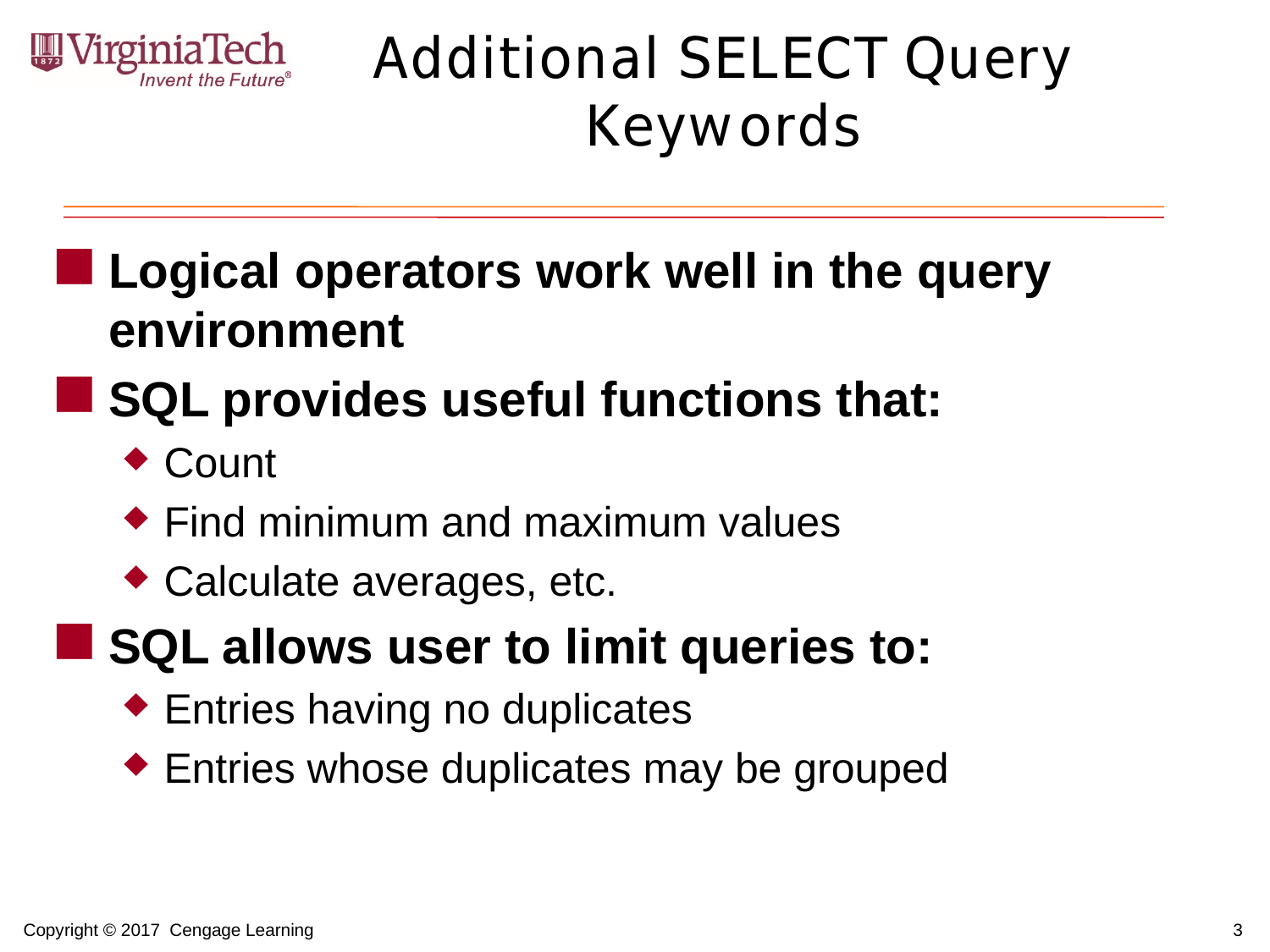

# Additional SELECT Query Keywords
Logical operators work well in the query environment
SQL provides useful functions that:
Count
Find minimum and maximum values
Calculate averages, etc.
SQL allows user to limit queries to:
Entries having no duplicates
Entries whose duplicates may be grouped
3
Copyright © 2017  Cengage Learning